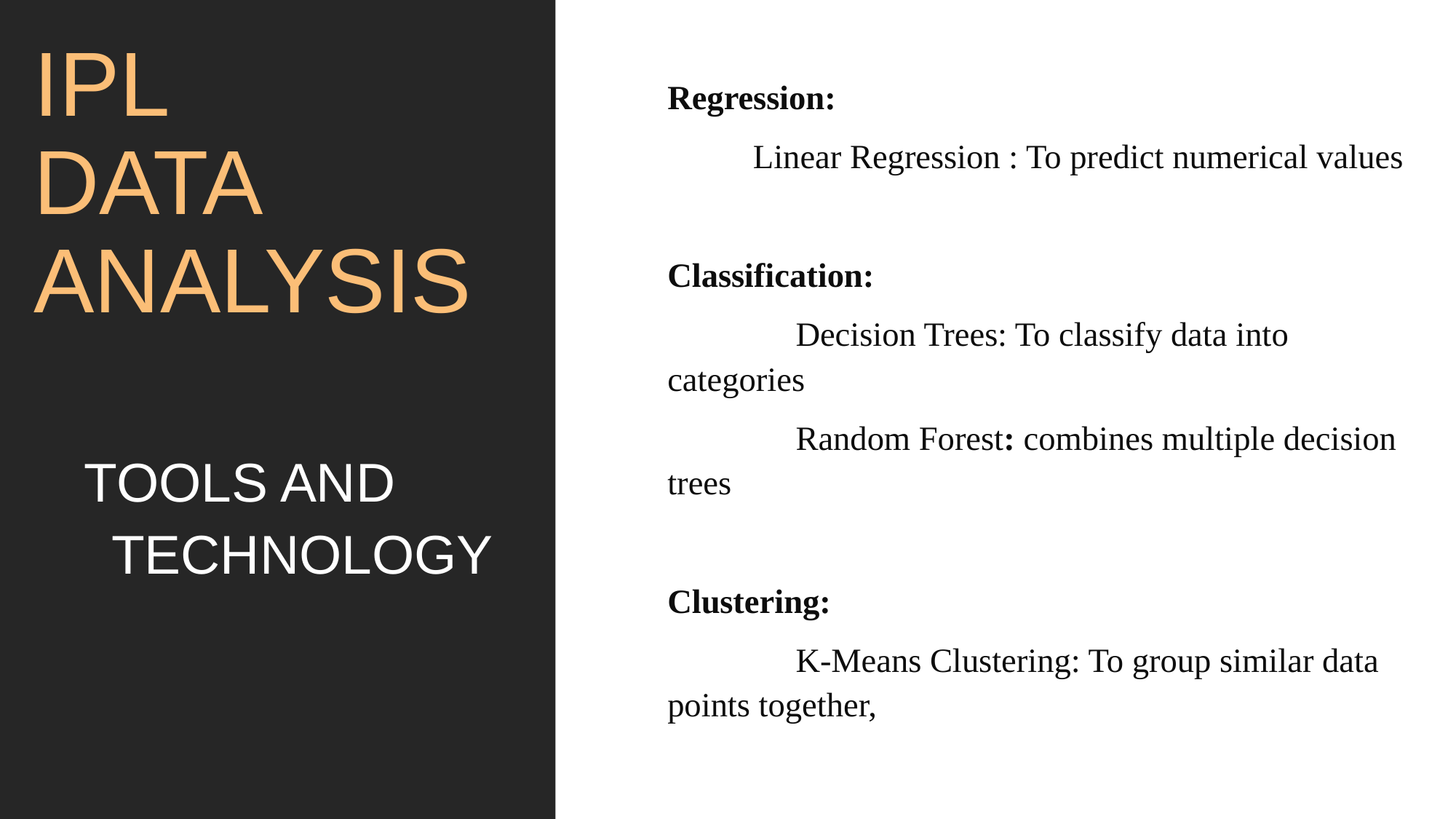

Regression:
          Linear Regression : To predict numerical values

Classification:
               Decision Trees: To classify data into        categories
               Random Forest: combines multiple decision trees

Clustering:
               K-Means Clustering: To group similar data points together,

# IPL DATA ANALYSIS
TOOLS AND TECHNOLOGY